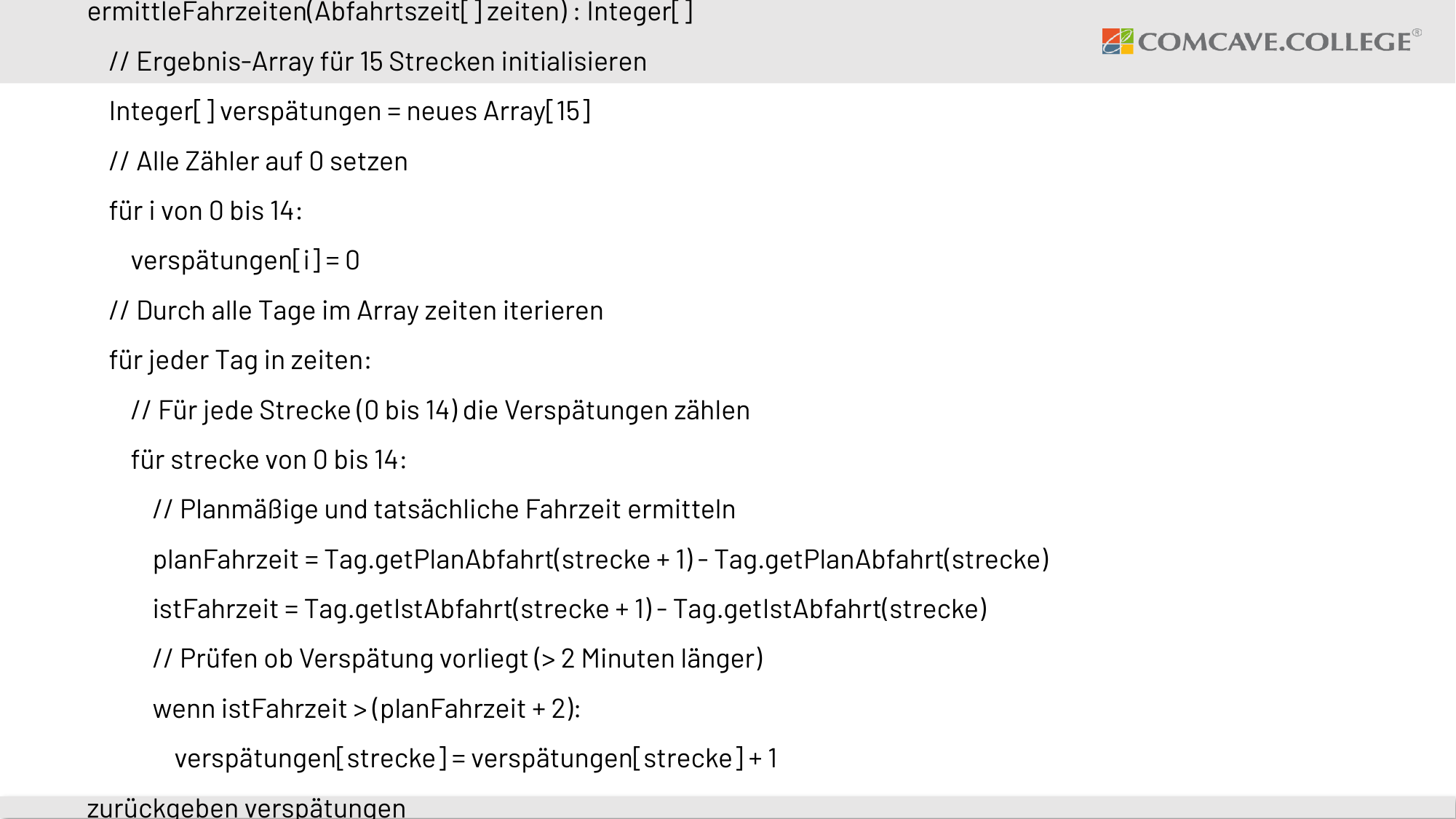

ermittleFahrzeiten(Abfahrtszeit[] zeiten) : Integer[]
    // Ergebnis-Array für 15 Strecken initialisieren
    Integer[] verspätungen = neues Array[15]
    // Alle Zähler auf 0 setzen
    für i von 0 bis 14:
        verspätungen[i] = 0
    // Durch alle Tage im Array zeiten iterieren
    für jeder Tag in zeiten:
        // Für jede Strecke (0 bis 14) die Verspätungen zählen
        für strecke von 0 bis 14:
            // Planmäßige und tatsächliche Fahrzeit ermitteln
            planFahrzeit = Tag.getPlanAbfahrt(strecke + 1) - Tag.getPlanAbfahrt(strecke)
            istFahrzeit = Tag.getIstAbfahrt(strecke + 1) - Tag.getIstAbfahrt(strecke)
            // Prüfen ob Verspätung vorliegt (> 2 Minuten länger)
            wenn istFahrzeit > (planFahrzeit + 2):
                verspätungen[strecke] = verspätungen[strecke] + 1
zurückgeben verspätungen